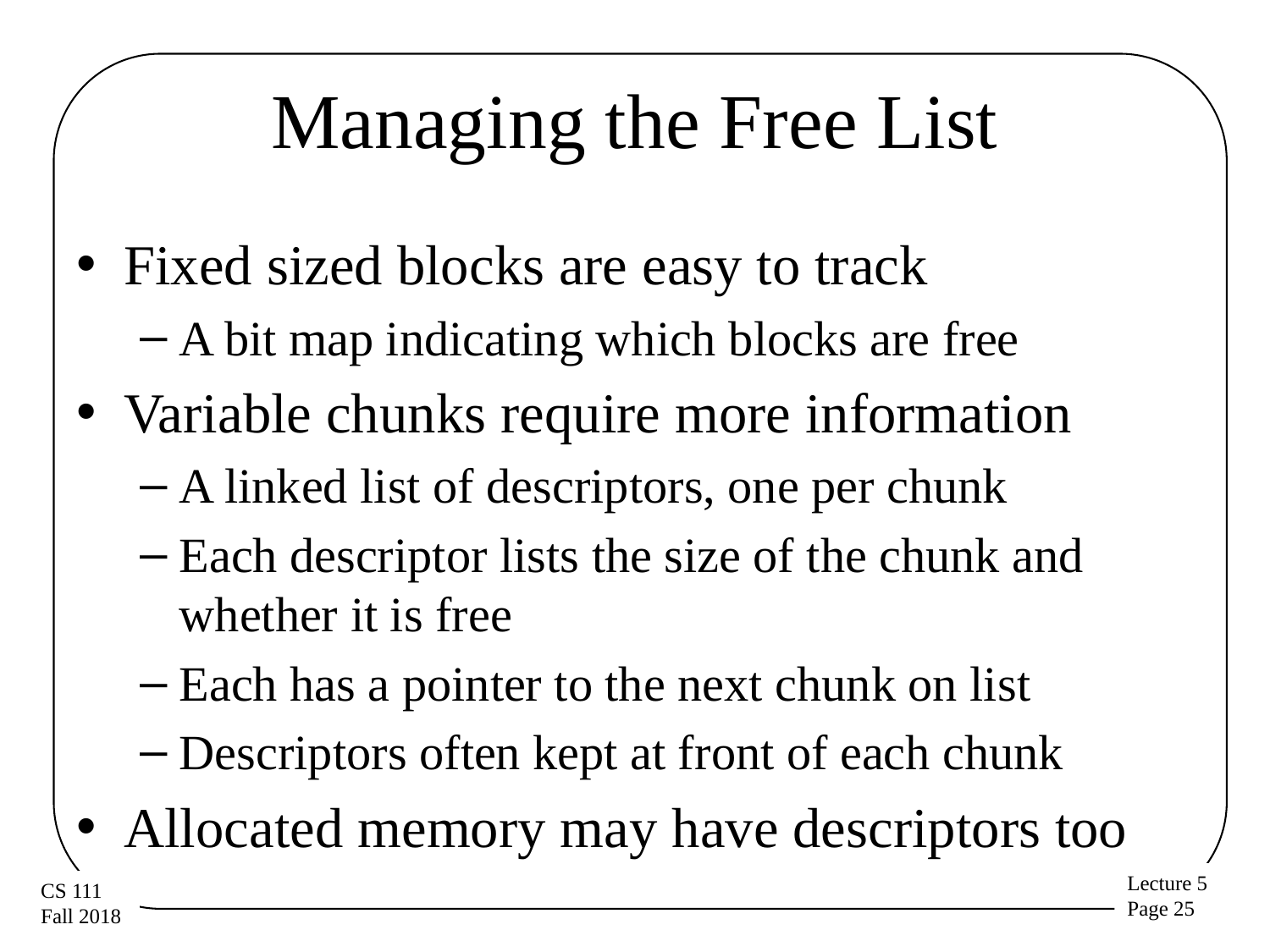

# Managing the Free List
Fixed sized blocks are easy to track
A bit map indicating which blocks are free
Variable chunks require more information
A linked list of descriptors, one per chunk
Each descriptor lists the size of the chunk and whether it is free
Each has a pointer to the next chunk on list
Descriptors often kept at front of each chunk
Allocated memory may have descriptors too